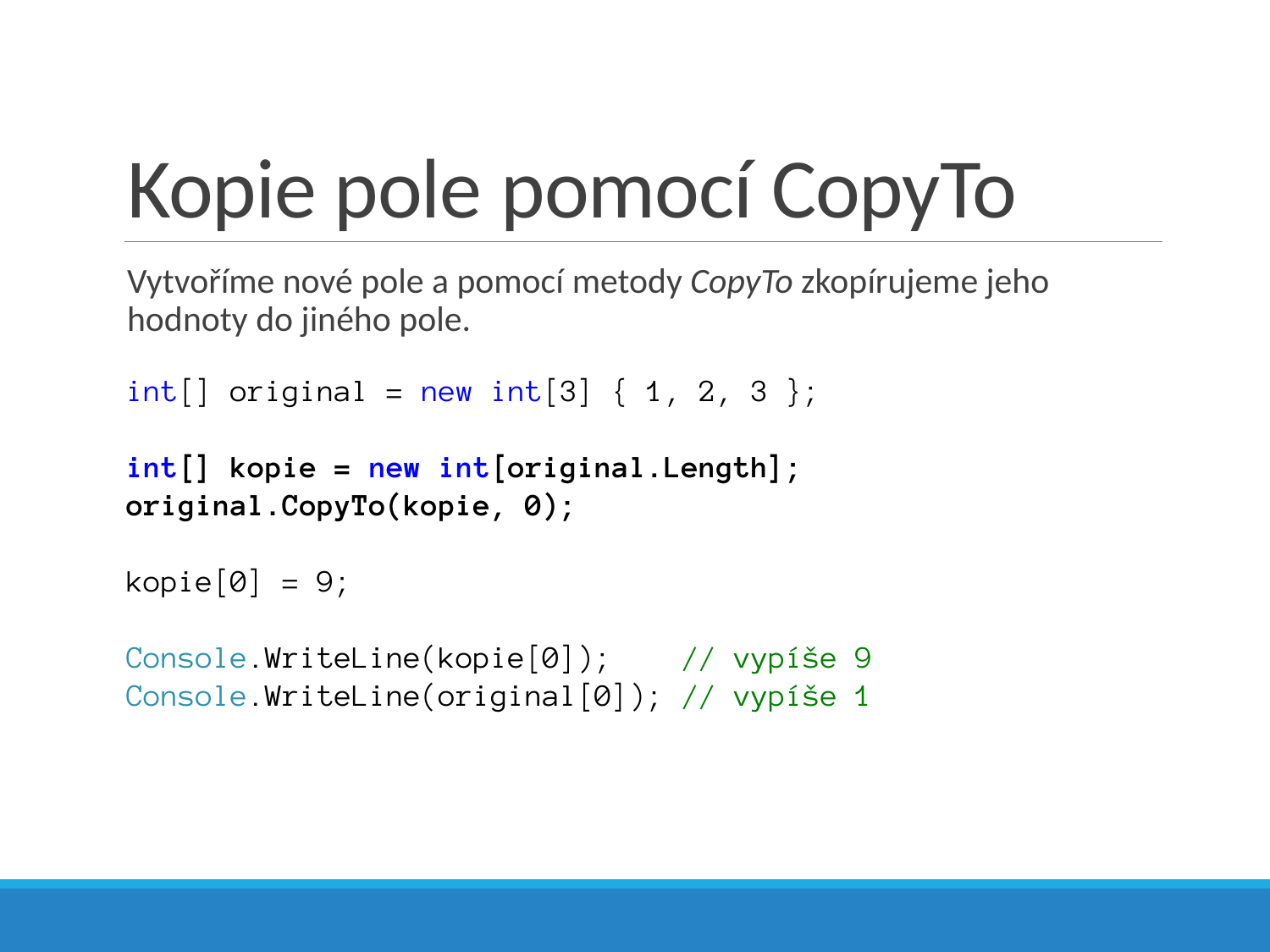

# Kopie pole pomocí CopyTo
Vytvoříme nové pole a pomocí metody CopyTo zkopírujeme jeho hodnoty do jiného pole.
int[] original = new int[3] { 1, 2, 3 };

int[] kopie = new int[original.Length];
original.CopyTo(kopie, 0);

kopie[0] = 9;

Console.WriteLine(kopie[0]);    // vypíše 9
Console.WriteLine(original[0]); // vypíše 1